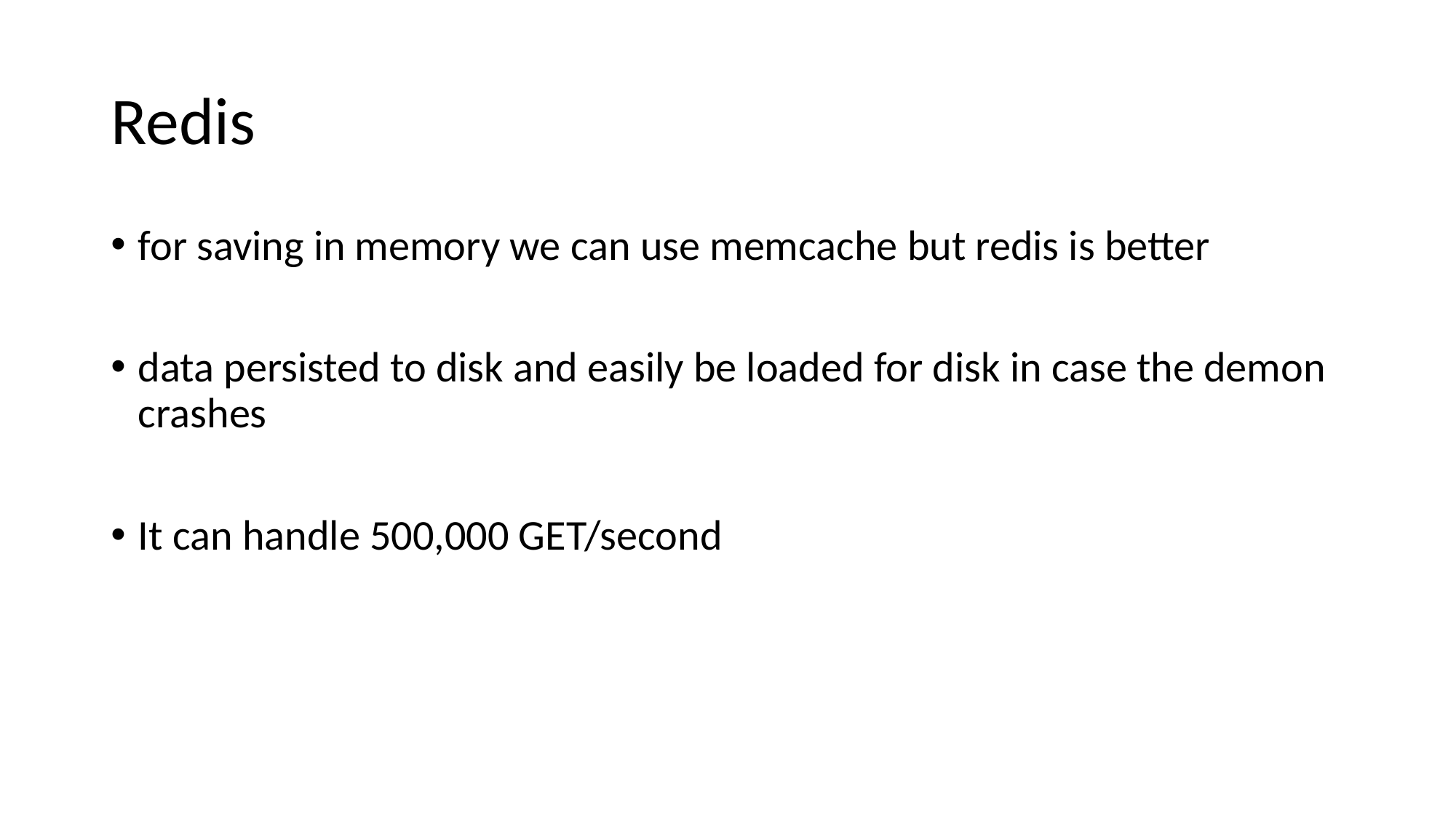

# Redis
for saving in memory we can use memcache but redis is better

data persisted to disk and easily be loaded for disk in case the demon crashes

It can handle 500,000 GET/second